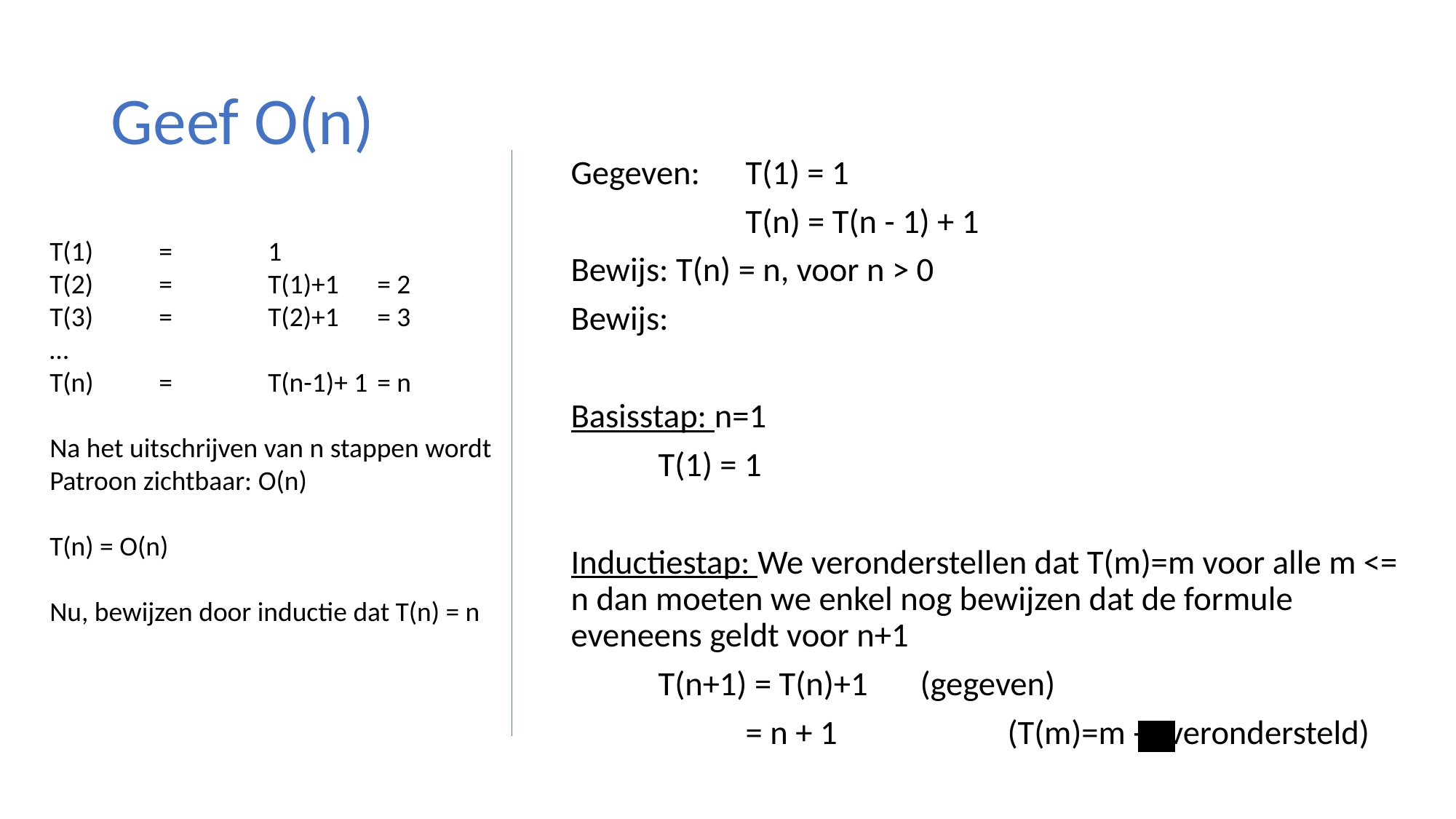

# Geef O(n)
Gegeven: 	T(1) = 1
		T(n) = T(n - 1) + 1
Bewijs: T(n) = n, voor n > 0
Bewijs:

Basisstap: n=1
	T(1) = 1

Inductiestap: We veronderstellen dat T(m)=m voor alle m <= n dan moeten we enkel nog bewijzen dat de formule eveneens geldt voor n+1
	T(n+1) = T(n)+1 	(gegeven)
		= n + 1 		(T(m)=m -> verondersteld)
T(1)	=	1
T(2)	=	T(1)+1	= 2
T(3)	=	T(2)+1	= 3
…
T(n)	=	T(n-1)+ 1	= n

Na het uitschrijven van n stappen wordt
Patroon zichtbaar: O(n)

T(n) = O(n)

Nu, bewijzen door inductie dat T(n) = n